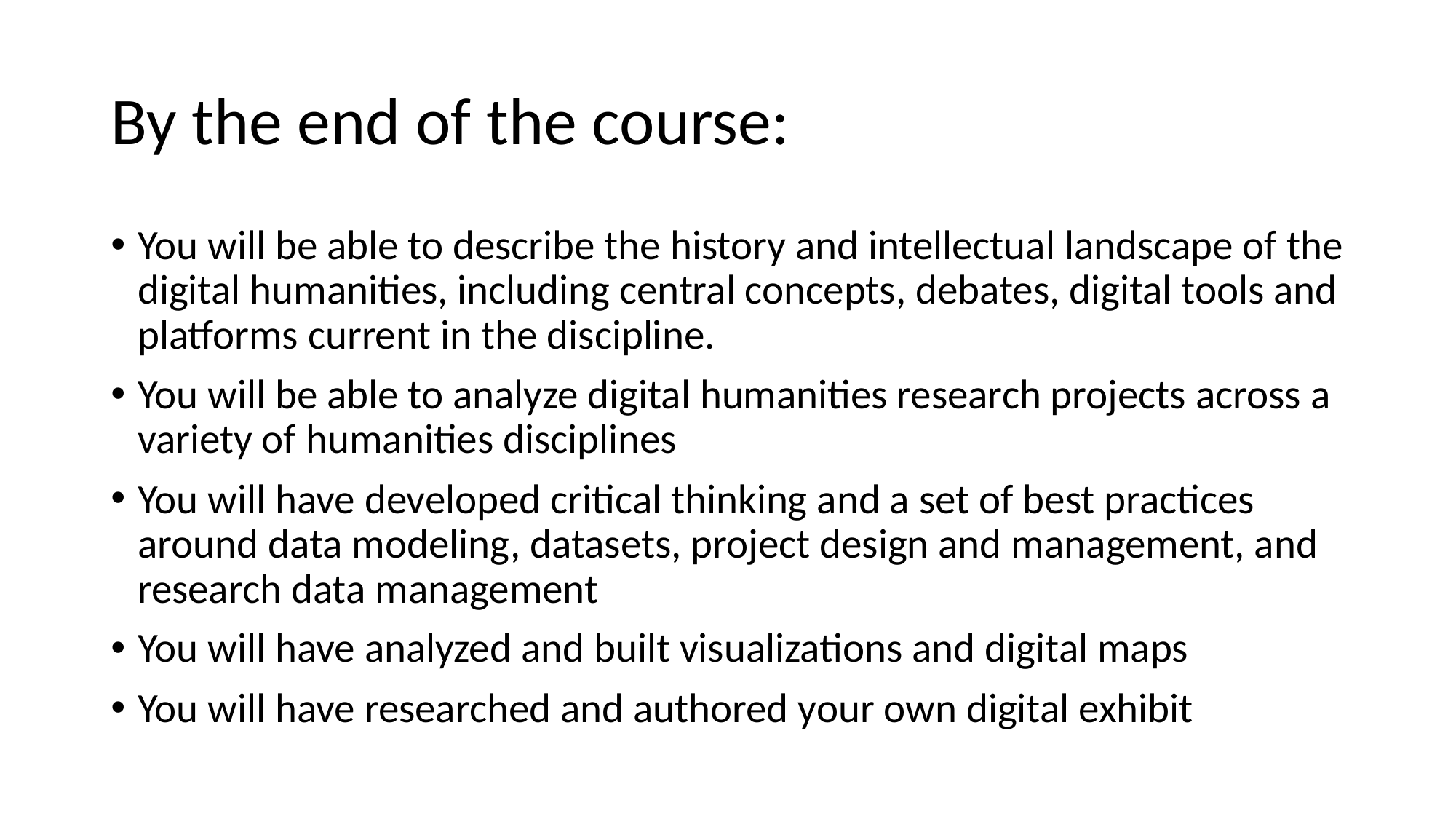

# By the end of the course:
You will be able to describe the history and intellectual landscape of the digital humanities, including central concepts, debates, digital tools and platforms current in the discipline.
You will be able to analyze digital humanities research projects across a variety of humanities disciplines
You will have developed critical thinking and a set of best practices around data modeling, datasets, project design and management, and research data management
You will have analyzed and built visualizations and digital maps
You will have researched and authored your own digital exhibit